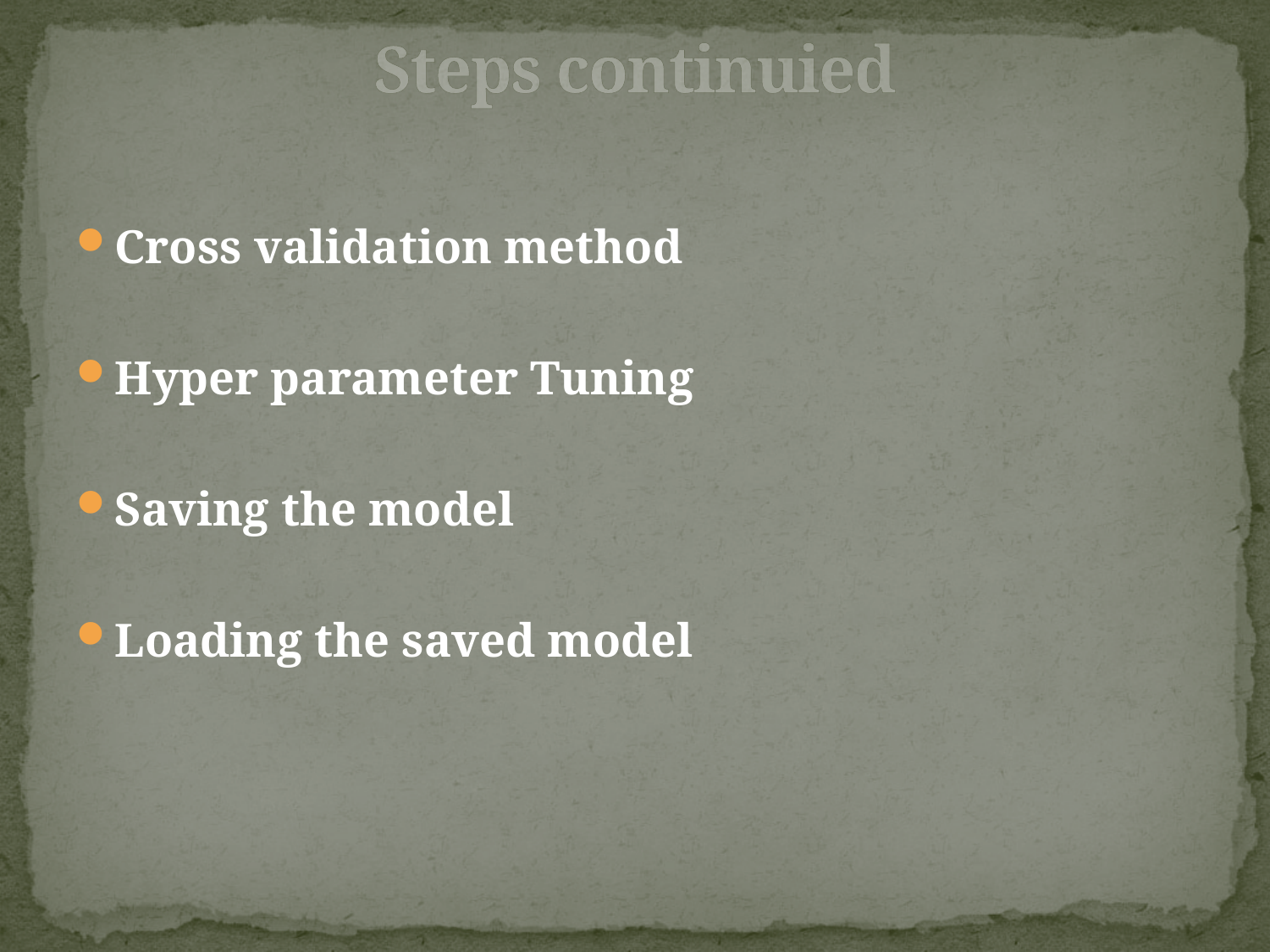

# Steps continuied
Cross validation method

Hyper parameter Tuning

Saving the model

Loading the saved model